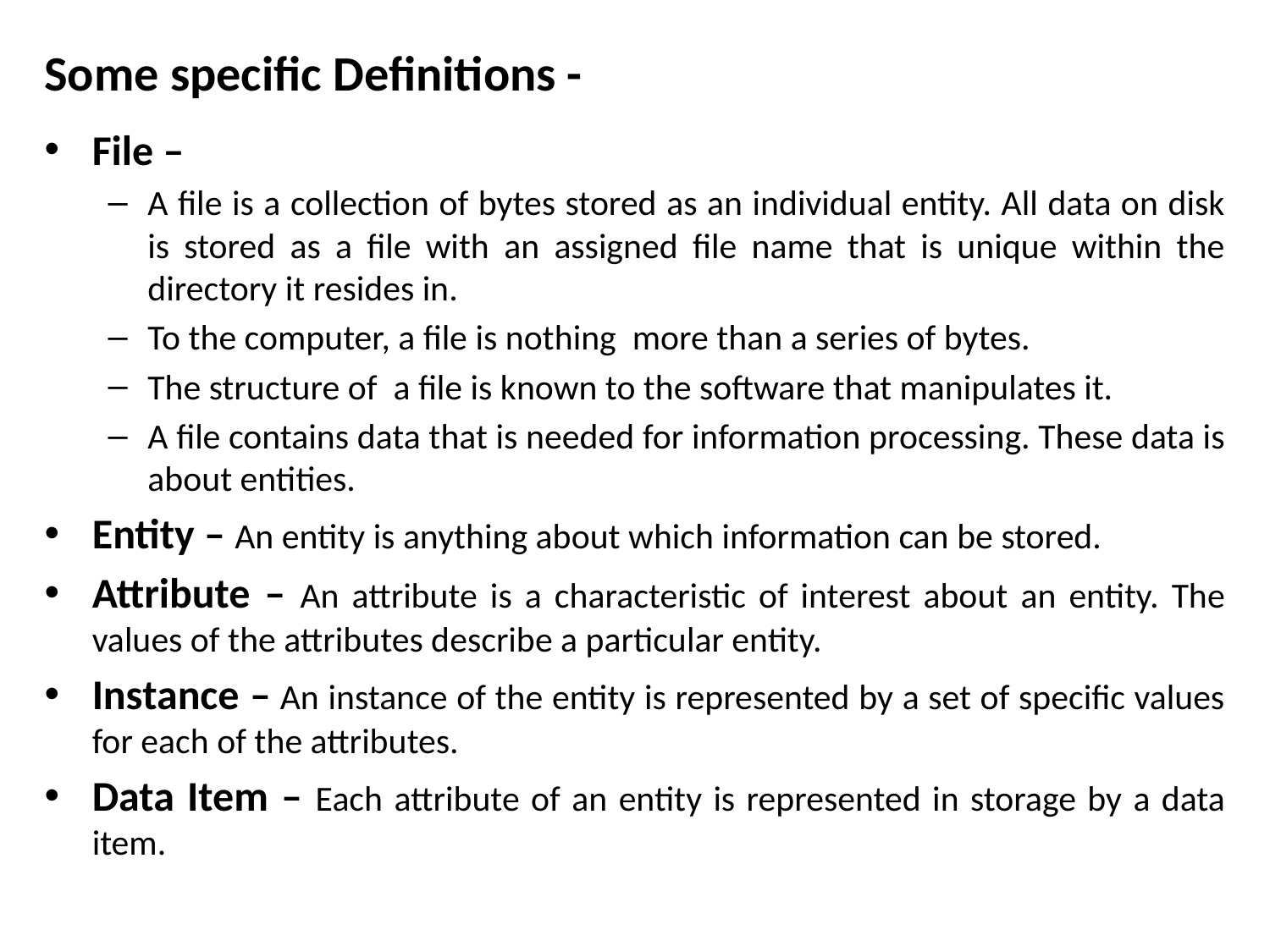

# Some specific Definitions -
File –
A file is a collection of bytes stored as an individual entity. All data on disk is stored as a file with an assigned file name that is unique within the directory it resides in.
To the computer, a file is nothing  more than a series of bytes.
The structure of  a file is known to the software that manipulates it.
A file contains data that is needed for information processing. These data is about entities.
Entity – An entity is anything about which information can be stored.
Attribute – An attribute is a characteristic of interest about an entity. The values of the attributes describe a particular entity.
Instance – An instance of the entity is represented by a set of specific values for each of the attributes.
Data Item – Each attribute of an entity is represented in storage by a data item.